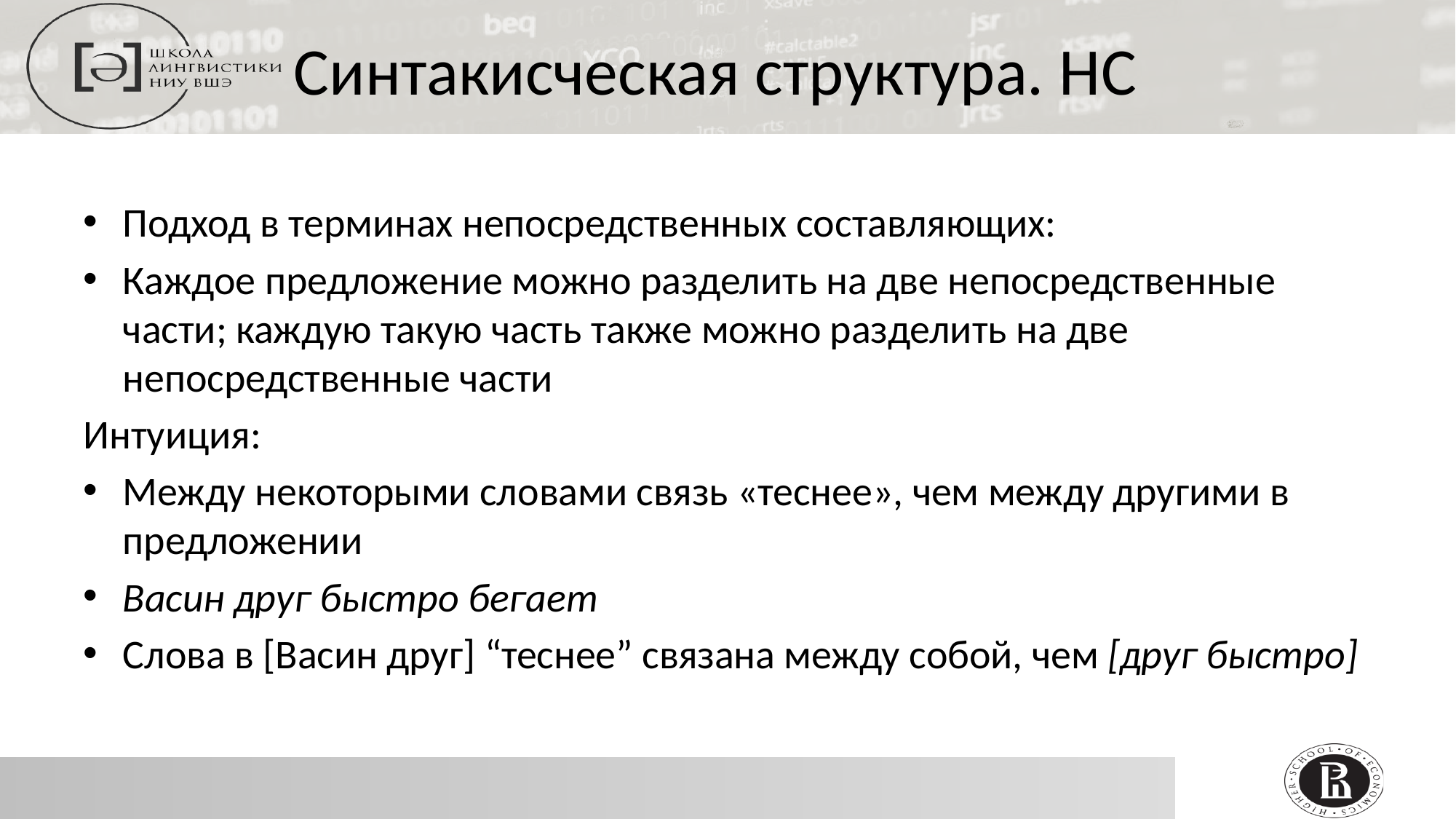

Синтакисческая структура. НС
Подход в терминах непосредственных составляющих:
Каждое предложение можно разделить на две непосредственные части; каждую такую часть также можно разделить на две непосредственные части
Интуиция:
Между некоторыми словами связь «теснее», чем между другими в предложении
Васин друг быстро бегает
Слова в [Васин друг] “теснее” связана между собой, чем [друг быстро]